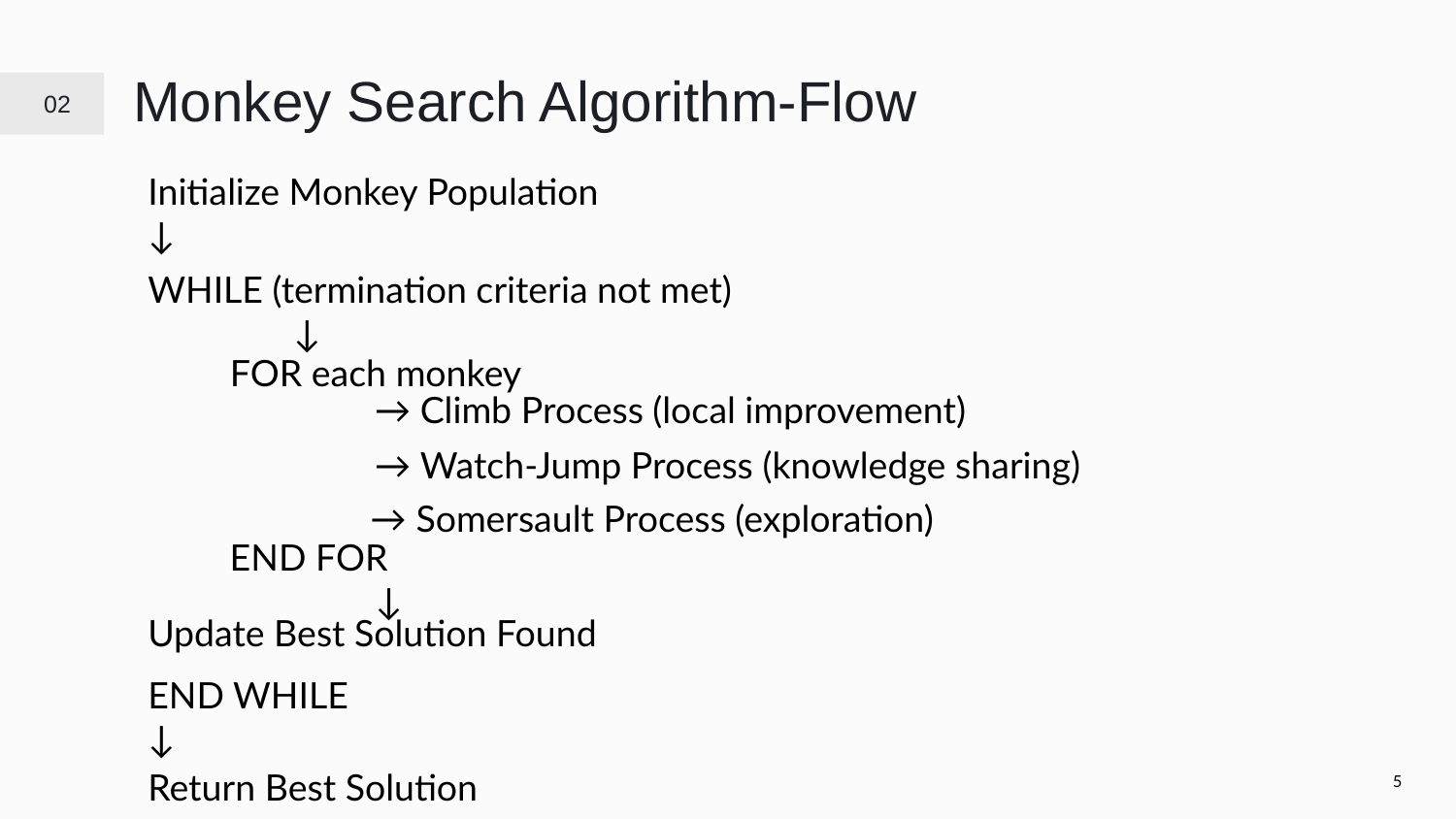

# Monkey Search Algorithm-Flow
02
Initialize Monkey Population
↓
WHILE (termination criteria not met)
	↓
FOR each monkey
→ Climb Process (local improvement)
→ Watch-Jump Process (knowledge sharing)
→ Somersault Process (exploration)
END FOR
	↓
Update Best Solution Found
END WHILE
↓
Return Best Solution